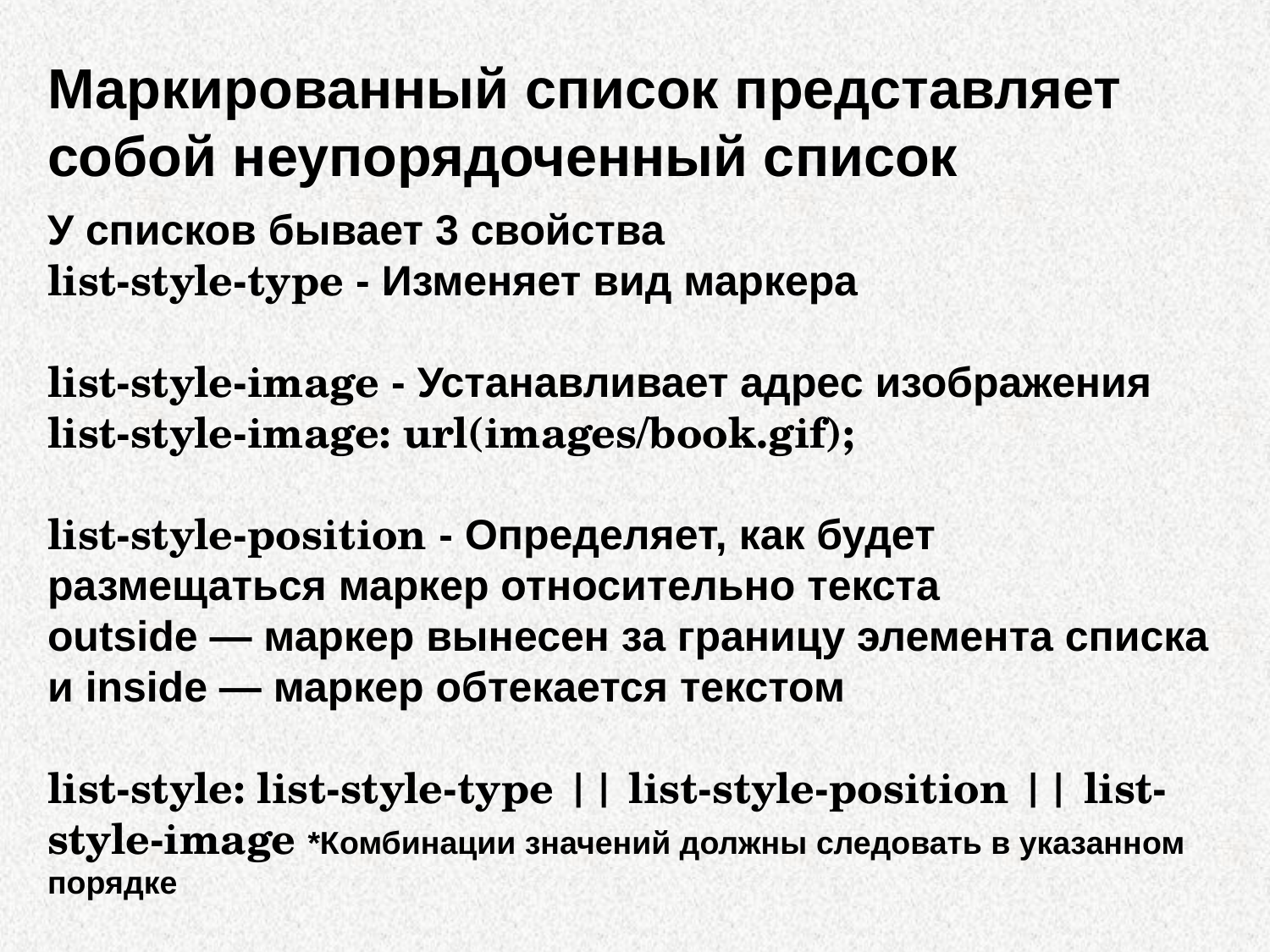

Маркированный список представляет собой неупорядоченный список
У списков бывает 3 свойства
list-style-type - Изменяет вид маркера

list-style-image - Устанавливает адрес изображения list-style-image: url(images/book.gif);

list-style-position - Определяет, как будет размещаться маркер относительно текста
outside — маркер вынесен за границу элемента списка и inside — маркер обтекается текстом

list-style: list-style-type || list-style-position || list-style-image *Комбинации значений должны следовать в указанном порядке